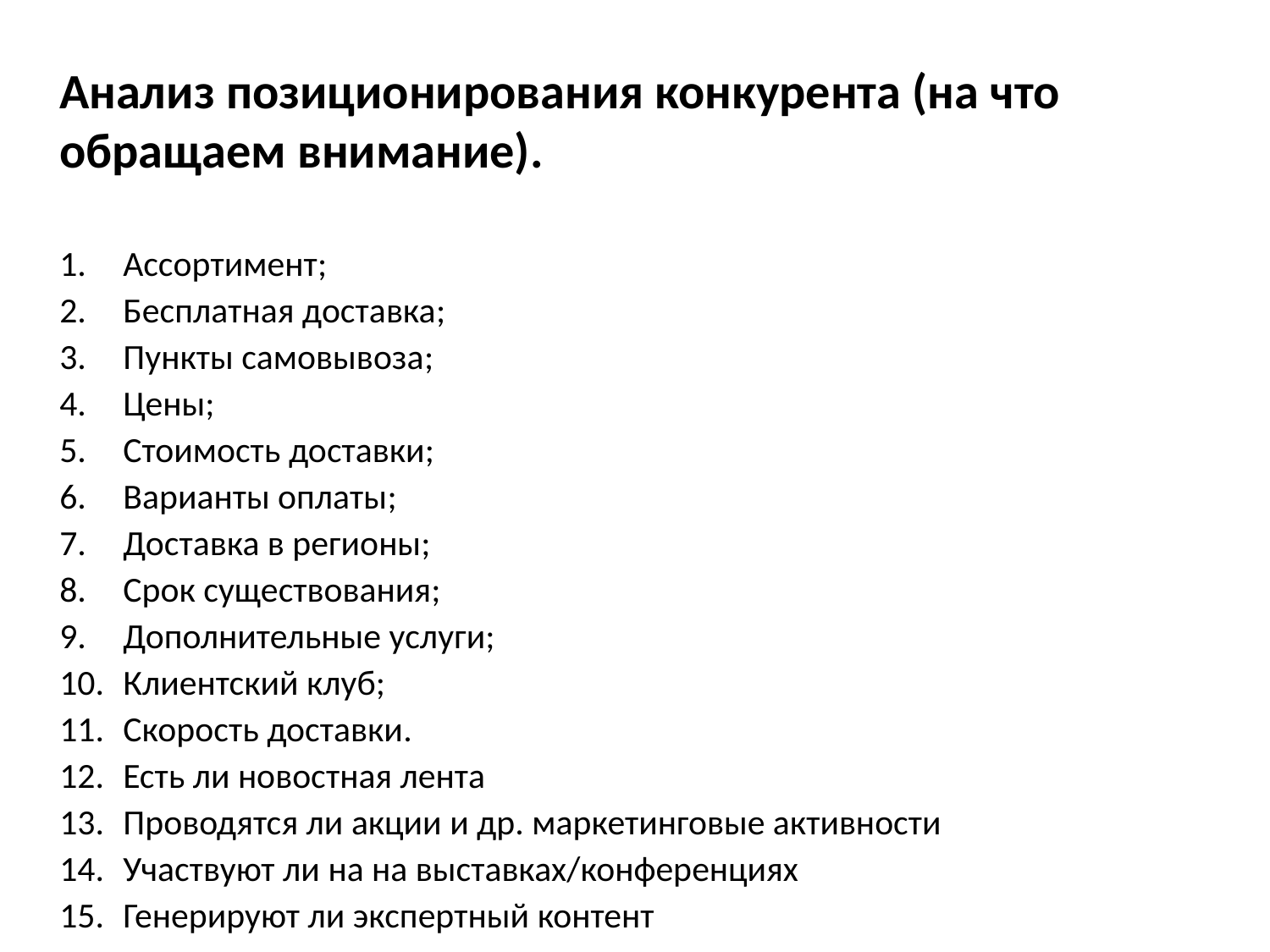

Анализ позиционирования конкурента (на что обращаем внимание).
Ассортимент;
Бесплатная доставка;
Пункты самовывоза;
Цены;
Стоимость доставки;
Варианты оплаты;
Доставка в регионы;
Срок существования;
Дополнительные услуги;
Клиентский клуб;
Скорость доставки.
Есть ли новостная лента
Проводятся ли акции и др. маркетинговые активности
Участвуют ли на на выставках/конференциях
Генерируют ли экспертный контент